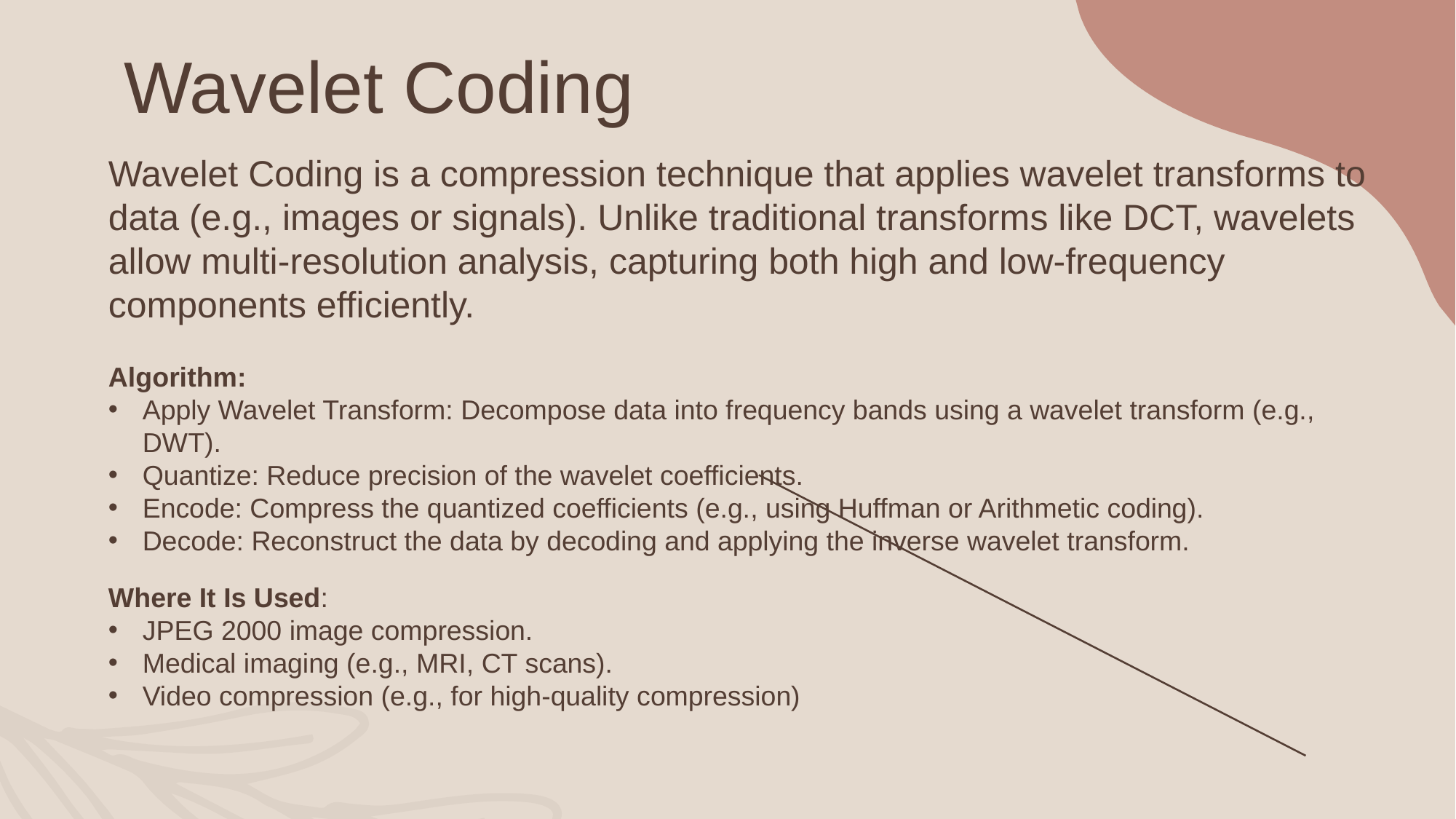

Wavelet Coding
Wavelet Coding is a compression technique that applies wavelet transforms to data (e.g., images or signals). Unlike traditional transforms like DCT, wavelets allow multi-resolution analysis, capturing both high and low-frequency components efficiently.
Algorithm:
Apply Wavelet Transform: Decompose data into frequency bands using a wavelet transform (e.g., DWT).
Quantize: Reduce precision of the wavelet coefficients.
Encode: Compress the quantized coefficients (e.g., using Huffman or Arithmetic coding).
Decode: Reconstruct the data by decoding and applying the inverse wavelet transform.
Where It Is Used:
JPEG 2000 image compression.
Medical imaging (e.g., MRI, CT scans).
Video compression (e.g., for high-quality compression)